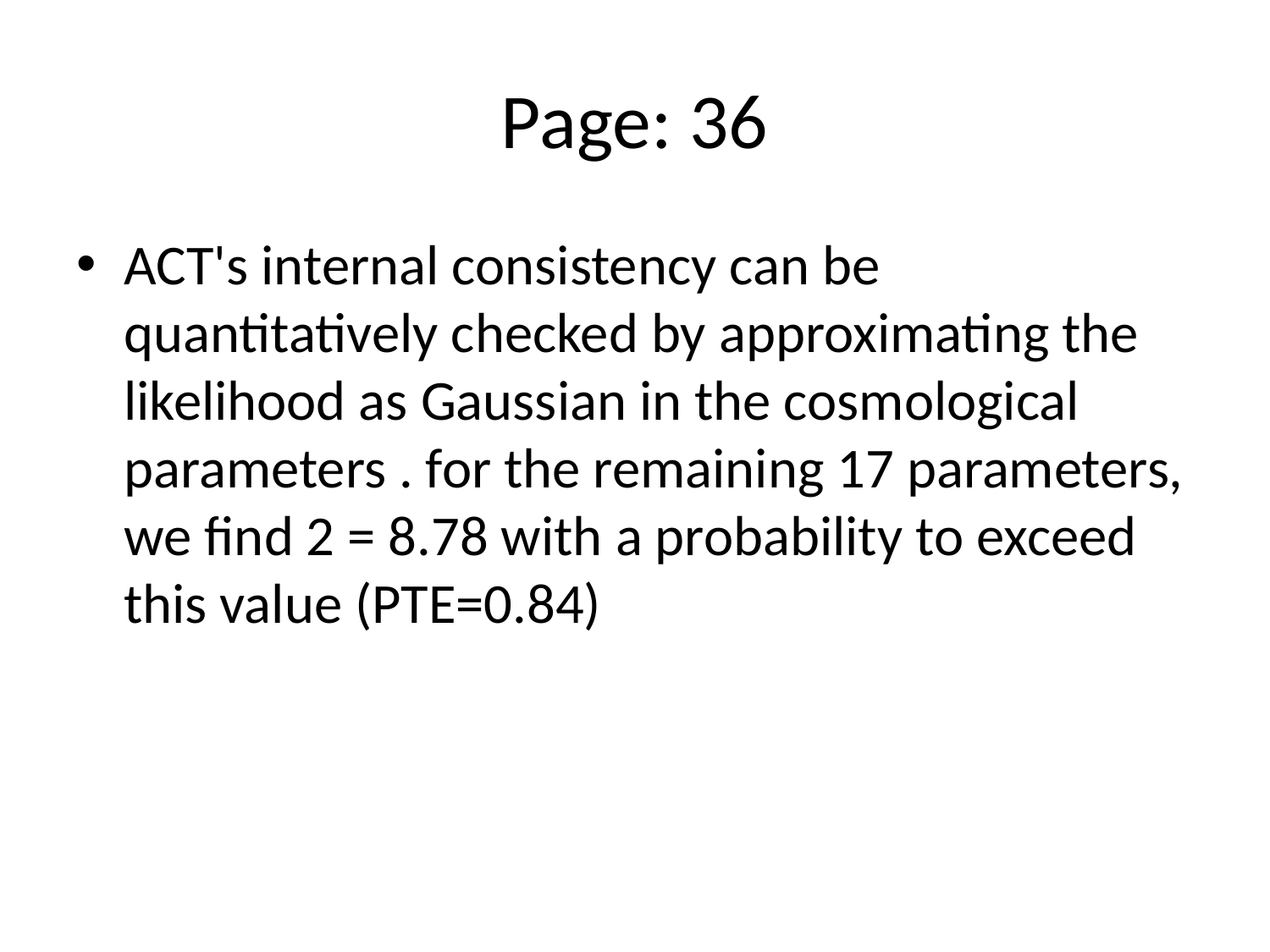

# Page: 36
ACT's internal consistency can be quantitatively checked by approximating the likelihood as Gaussian in the cosmological parameters . for the remaining 17 parameters, we find 2 = 8.78 with a probability to exceed this value (PTE=0.84)